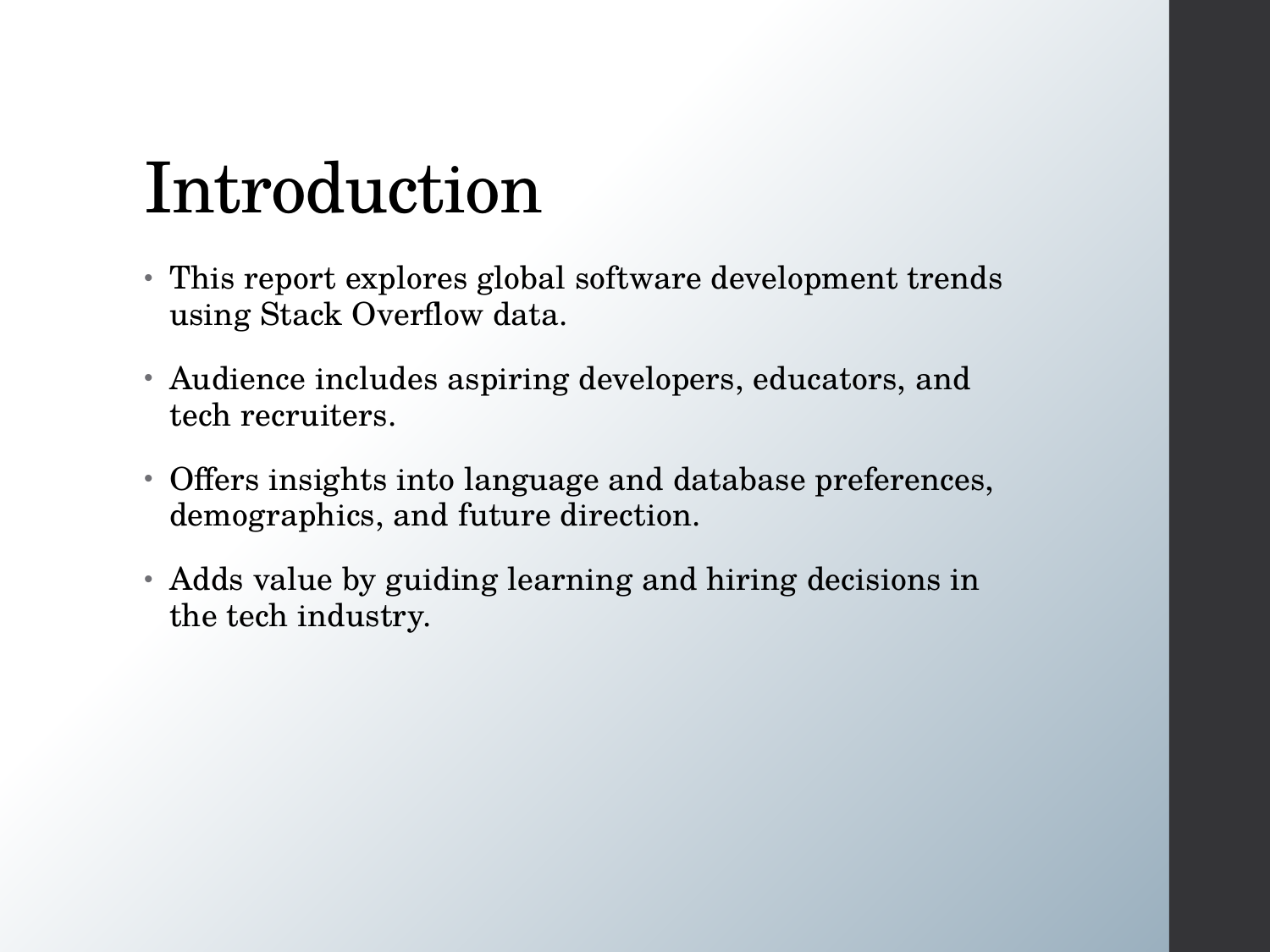

# Introduction
This report explores global software development trends using Stack Overflow data.
Audience includes aspiring developers, educators, and tech recruiters.
Offers insights into language and database preferences, demographics, and future direction.
Adds value by guiding learning and hiring decisions in the tech industry.